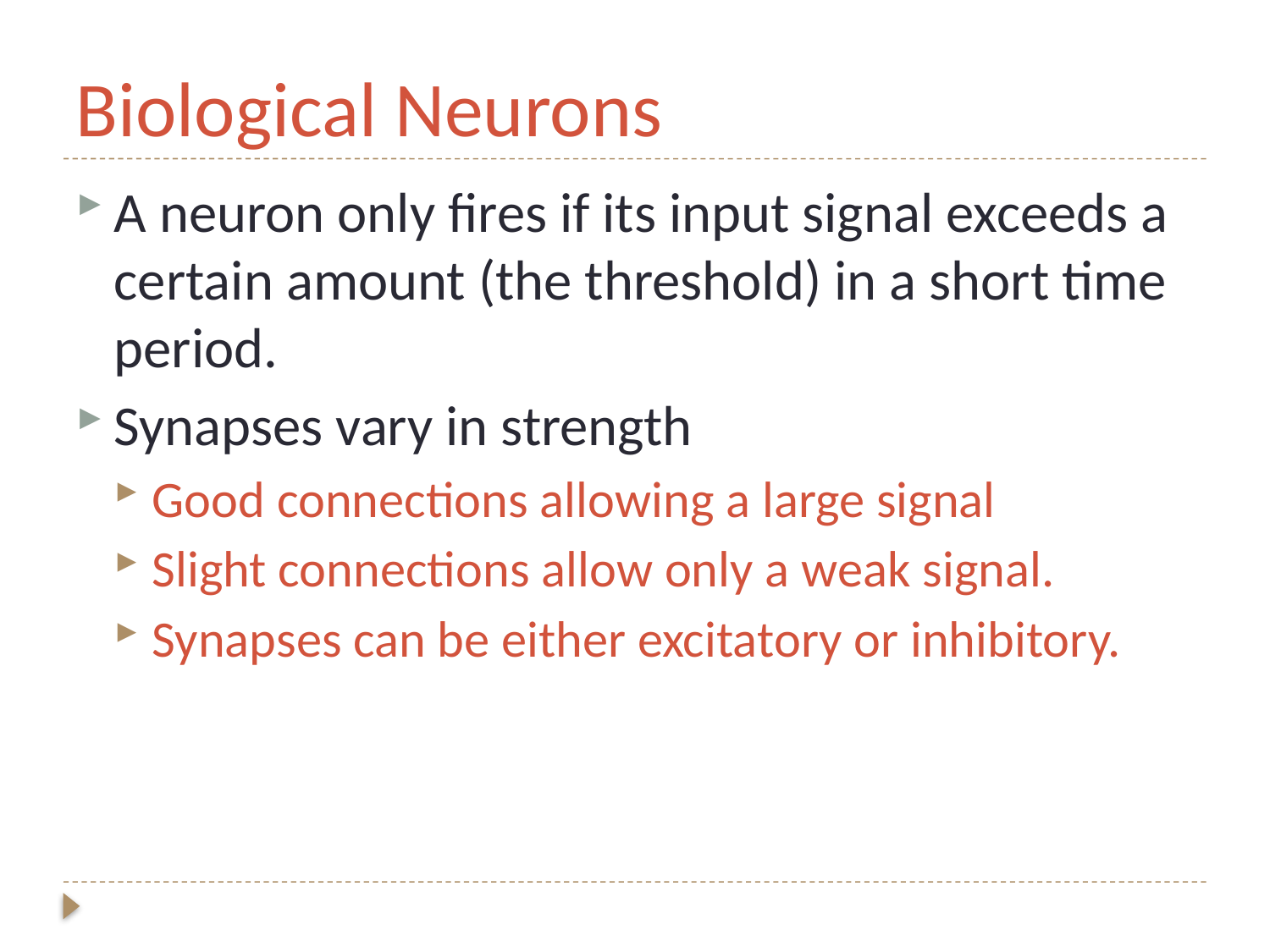

# Biological Neurons
A neuron only fires if its input signal exceeds a certain amount (the threshold) in a short time period.
Synapses vary in strength
Good connections allowing a large signal
Slight connections allow only a weak signal.
Synapses can be either excitatory or inhibitory.